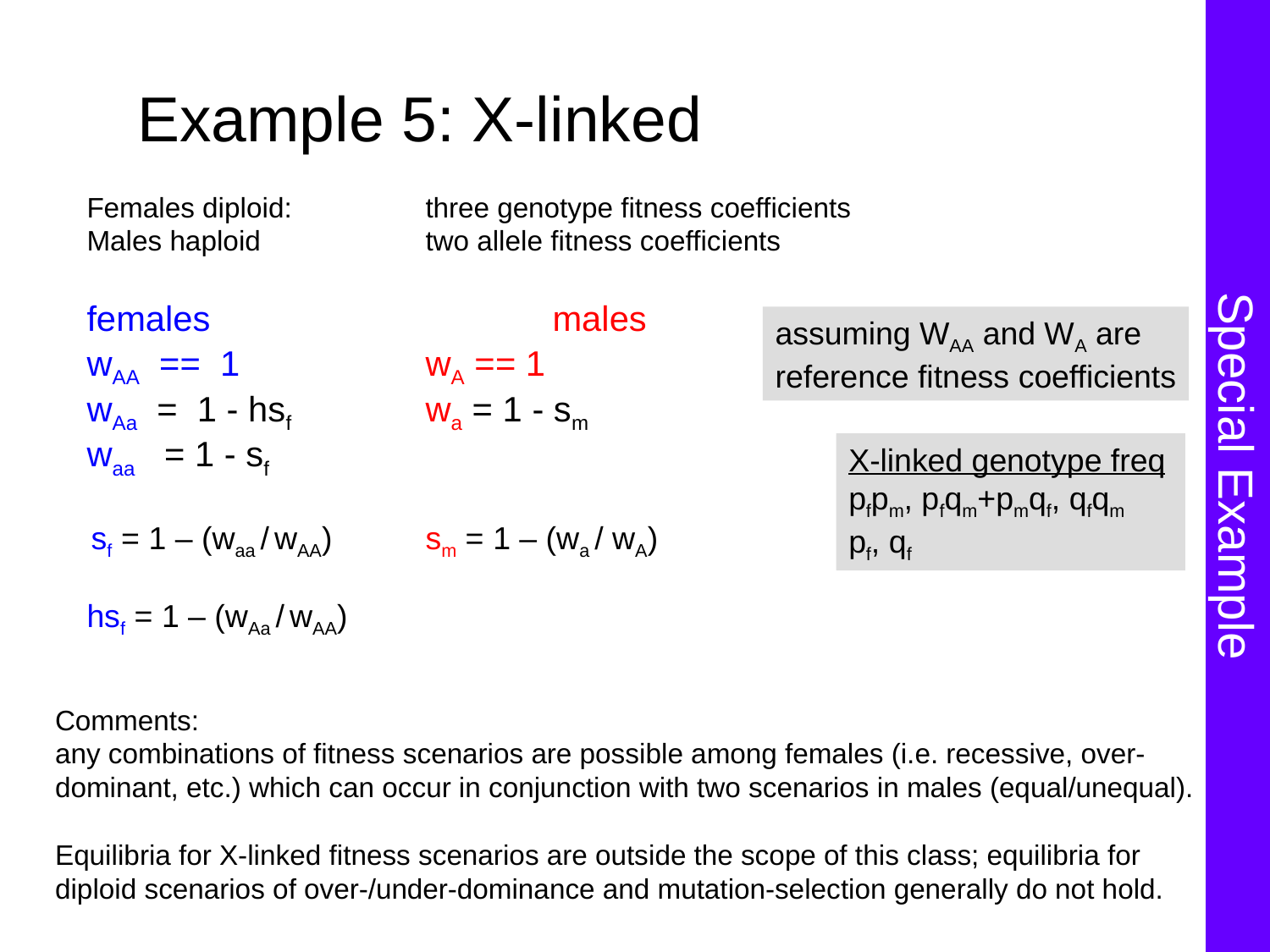

Special Example
Example 5: X-linked
Females diploid:		three genotype fitness coefficients
Males haploid		two allele fitness coefficients

females			males
wAA  ==  1 		wA == 1
wAa  =  1 - hsf		wa = 1 - sm
waa   = 1 - sf

 sf = 1 – (waa / wAA)	sm = 1 – (wa / wA)

hsf = 1 – (wAa / wAA)
assuming WAA and WA are
reference fitness coefficients
X-linked genotype freq
pfpm, pfqm+pmqf, qfqm
pf, qf
Comments:
any combinations of fitness scenarios are possible among females (i.e. recessive, over-
dominant, etc.) which can occur in conjunction with two scenarios in males (equal/unequal).

Equilibria for X-linked fitness scenarios are outside the scope of this class; equilibria for
diploid scenarios of over-/under-dominance and mutation-selection generally do not hold.